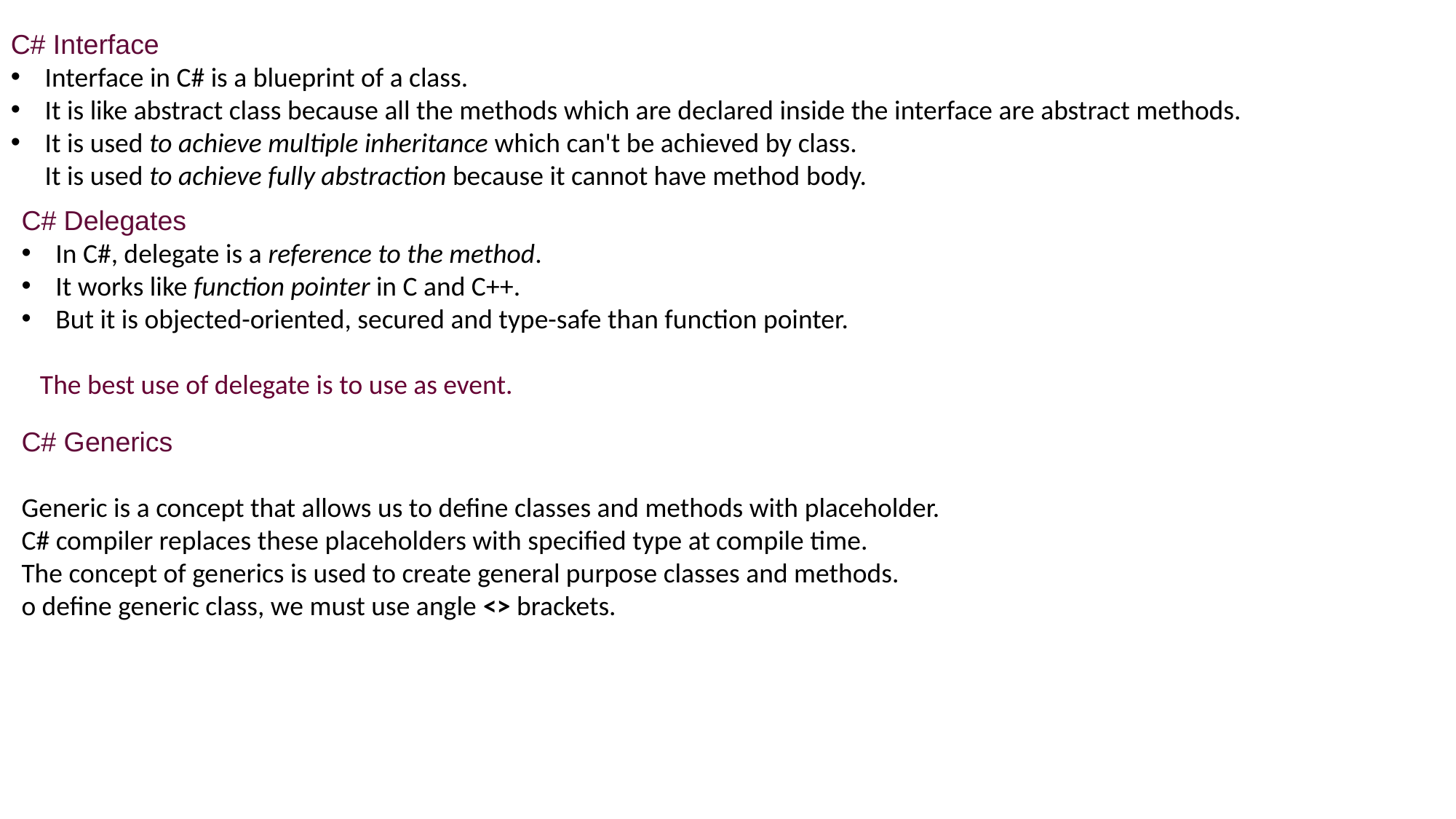

C# Interface
Interface in C# is a blueprint of a class.
It is like abstract class because all the methods which are declared inside the interface are abstract methods.
It is used to achieve multiple inheritance which can't be achieved by class.
It is used to achieve fully abstraction because it cannot have method body.
C# Delegates
In C#, delegate is a reference to the method.
It works like function pointer in C and C++.
But it is objected-oriented, secured and type-safe than function pointer.
   The best use of delegate is to use as event.
C# Generics
Generic is a concept that allows us to define classes and methods with placeholder.
C# compiler replaces these placeholders with specified type at compile time.
The concept of generics is used to create general purpose classes and methods.
o define generic class, we must use angle <> brackets.